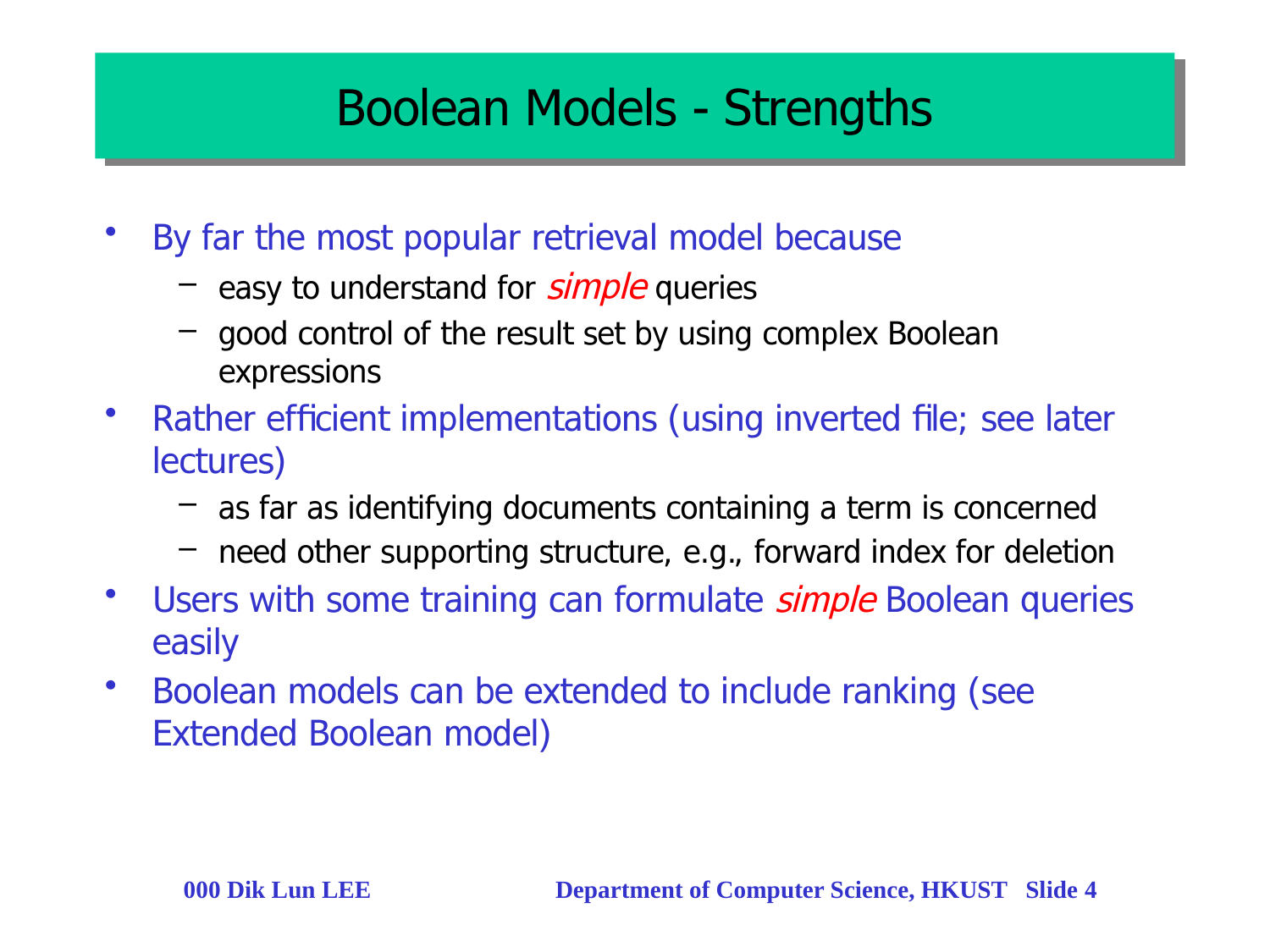

Boolean Models − Strengths
By far the most popular retrieval model because
easy to understand for simple queries
good control of the result set by using complex Boolean expressions
Rather efficient implementations (using inverted file; see later lectures)
as far as identifying documents containing a term is concerned
need other supporting structure, e.g., forward index for deletion
Users with some training can formulate simple Boolean queries easily
Boolean models can be extended to include ranking (see Extended Boolean model)
000 Dik Lun LEE                              Department of Computer Science, HKUST   Slide 4